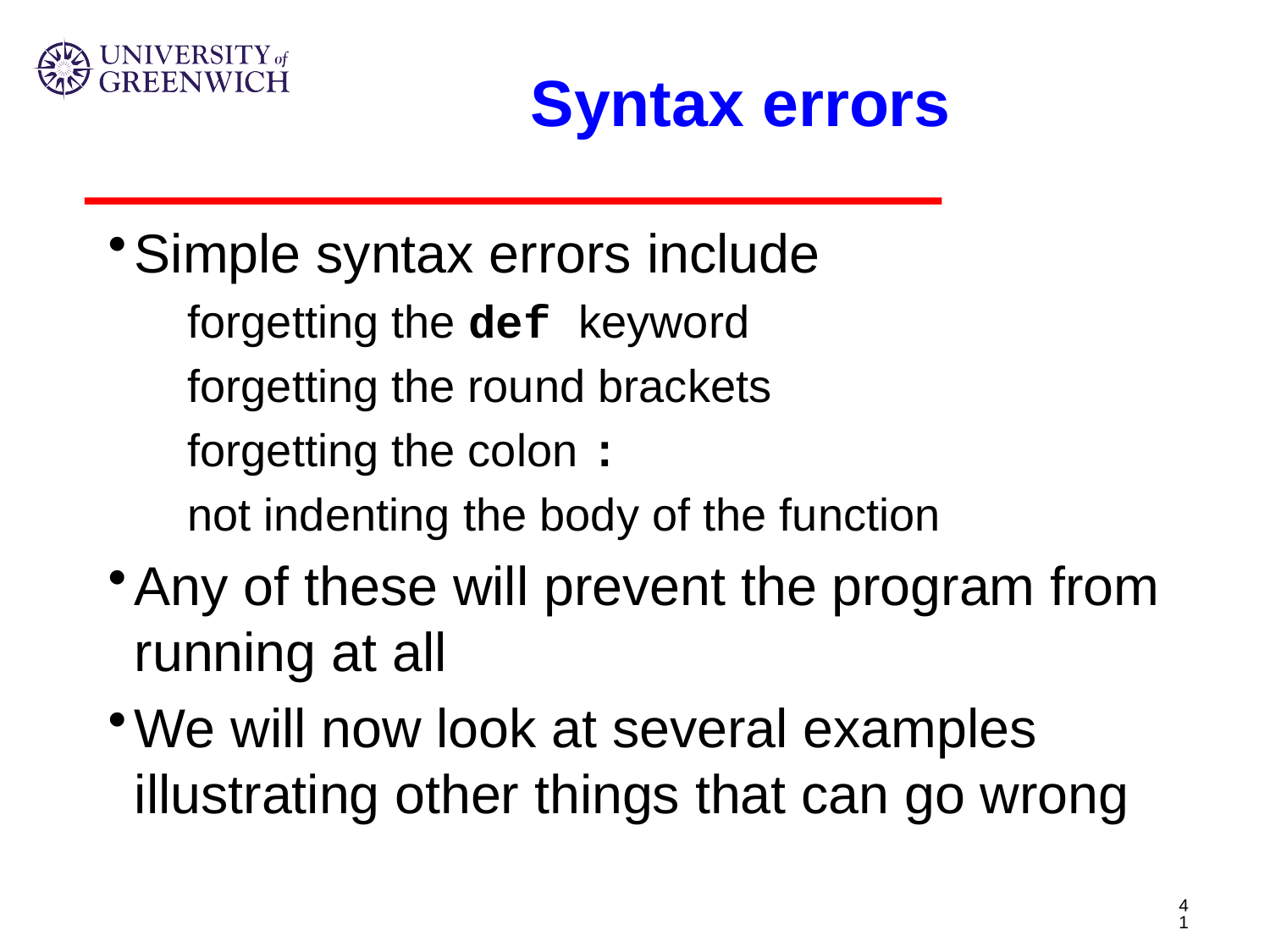

# Syntax errors
Simple syntax errors include
forgetting the def keyword
forgetting the round brackets
forgetting the colon :
not indenting the body of the function
Any of these will prevent the program from running at all
We will now look at several examples illustrating other things that can go wrong

41